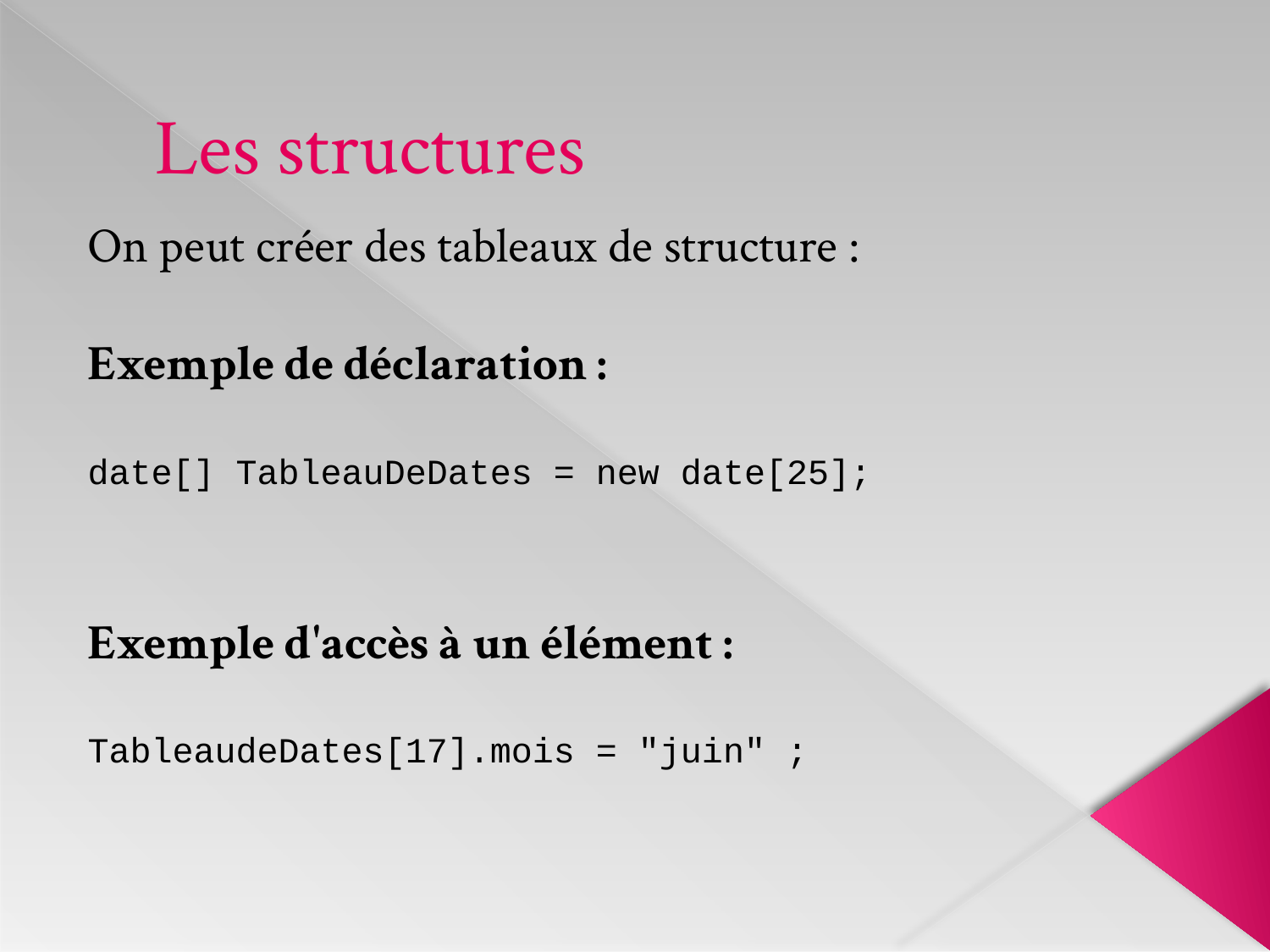

# Les structures
On peut créer des tableaux de structure :

Exemple de déclaration :

date[] TableauDeDates = new date[25];

Exemple d'accès à un élément :

TableaudeDates[17].mois = "juin" ;